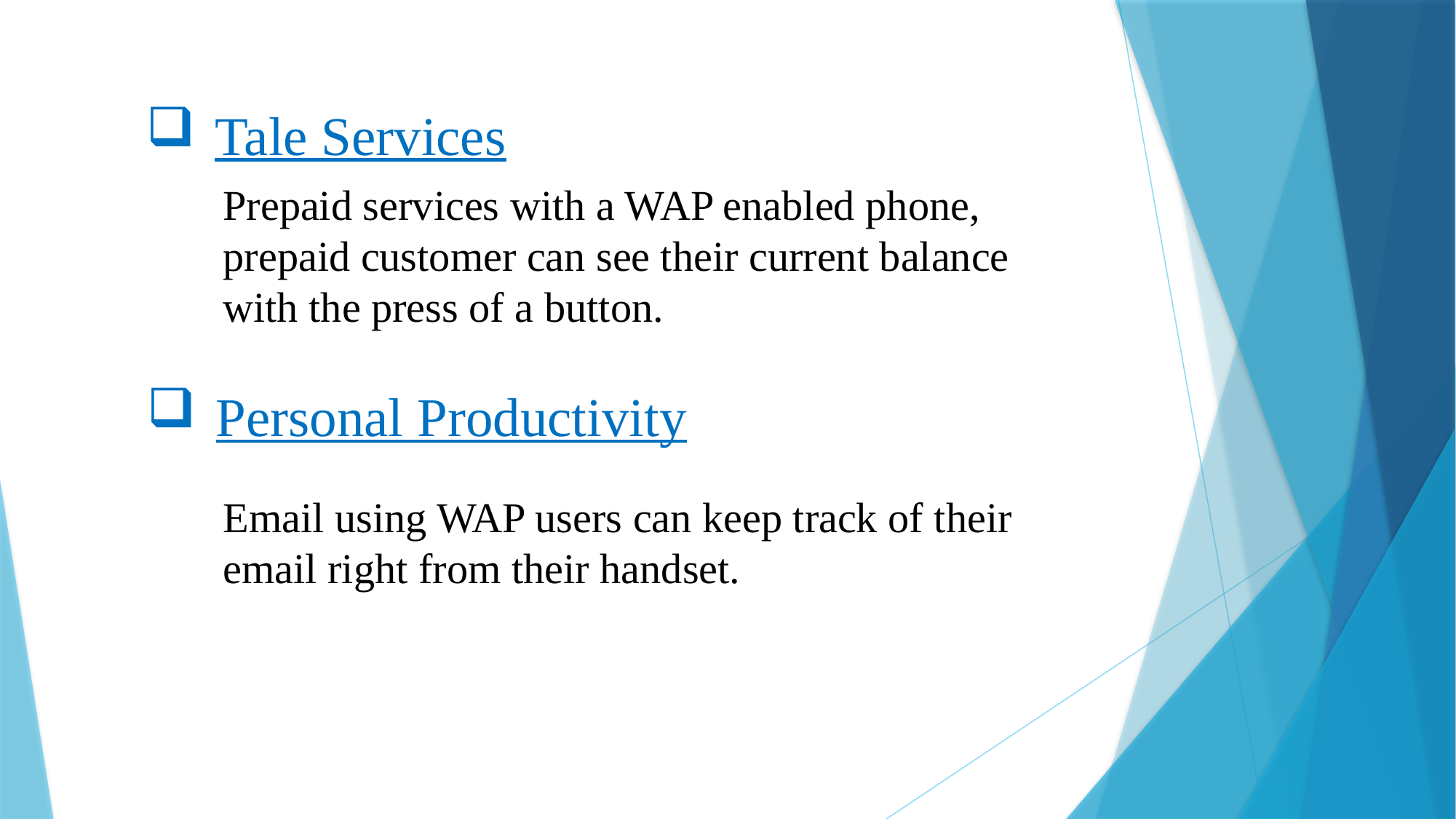

Tale Services
Prepaid services with a WAP enabled phone,
prepaid customer can see their current balance
with the press of a button.
Personal Productivity
Email using WAP users can keep track of their
email right from their handset.